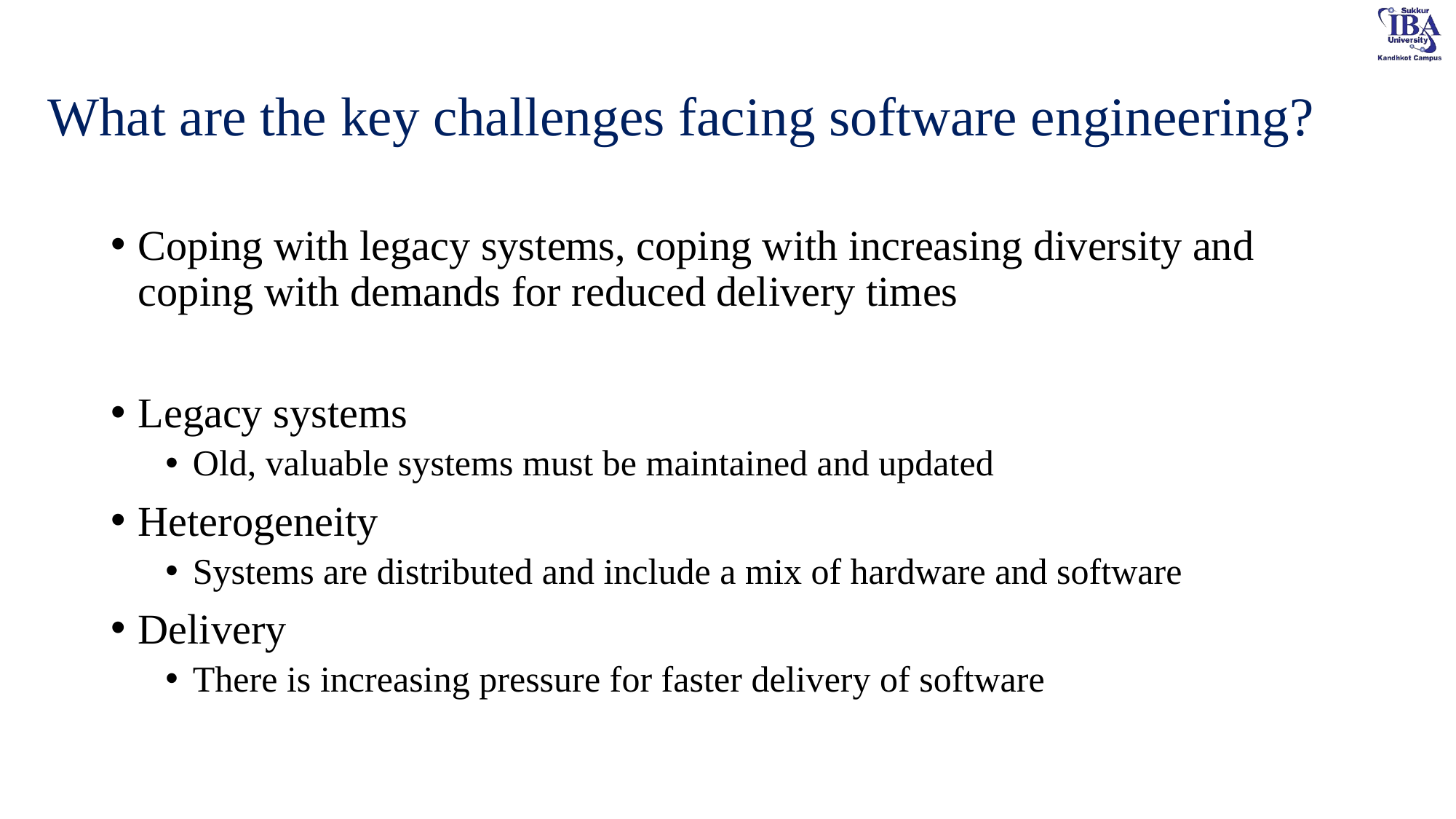

# What are the key challenges facing software engineering?
Coping with legacy systems, coping with increasing diversity and coping with demands for reduced delivery times

Legacy systems
Old, valuable systems must be maintained and updated
Heterogeneity
Systems are distributed and include a mix of hardware and software
Delivery
There is increasing pressure for faster delivery of software